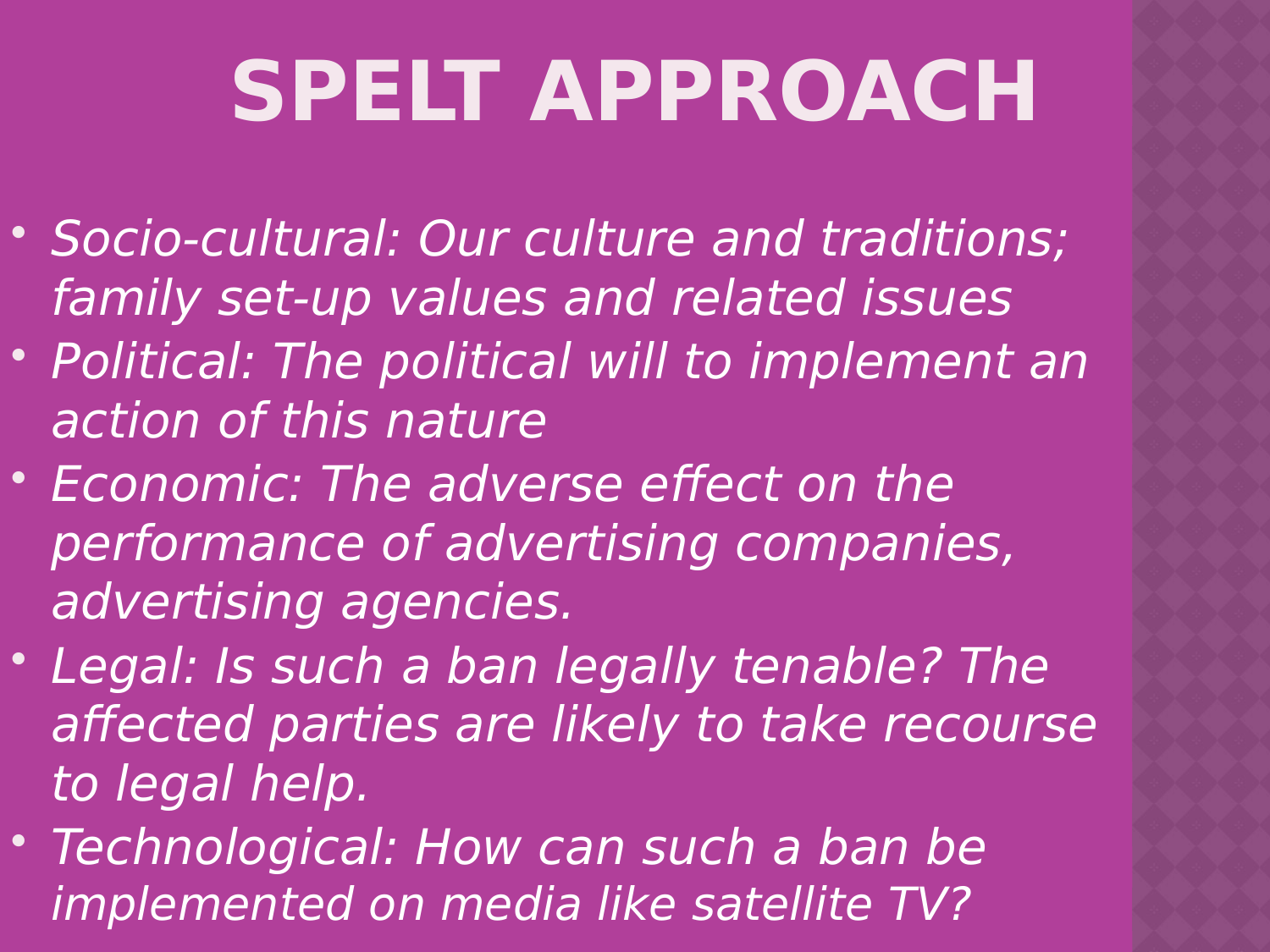

# SPELT Approach
Socio-cultural: Our culture and traditions; family set-up values and related issues
Political: The political will to implement an action of this nature
Economic: The adverse effect on the performance of advertising companies, advertising agencies.
Legal: Is such a ban legally tenable? The affected parties are likely to take recourse to legal help.
Technological: How can such a ban be implemented on media like satellite TV?